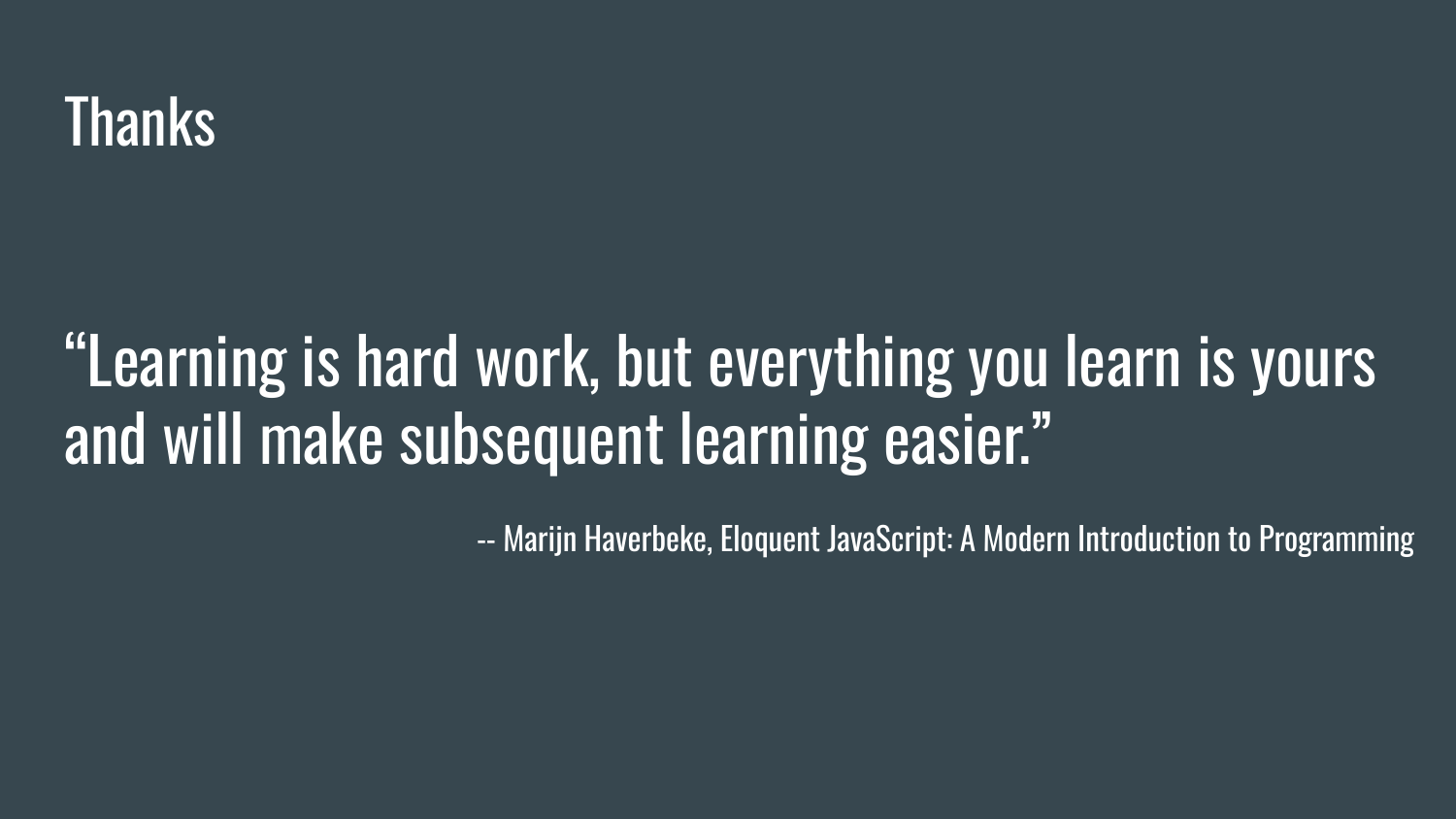

# Thanks
“Learning is hard work, but everything you learn is yours and will make subsequent learning easier.”
-- Marijn Haverbeke, Eloquent JavaScript: A Modern Introduction to Programming